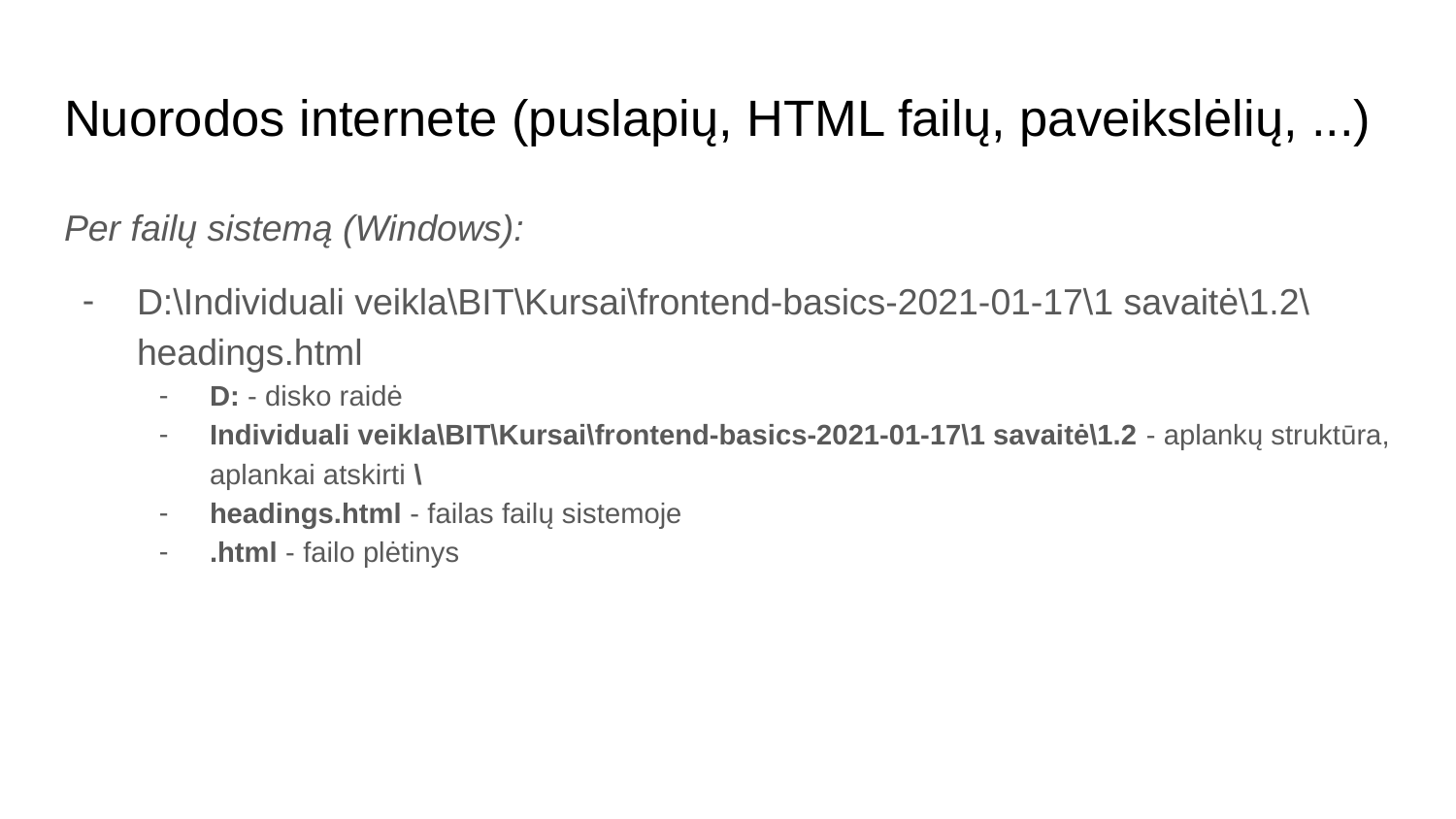

# Nuorodos internete (puslapių, HTML failų, paveikslėlių, ...)
Per failų sistemą (Windows):
D:\Individuali veikla\BIT\Kursai\frontend-basics-2021-01-17\1 savaitė\1.2\headings.html
D: - disko raidė
Individuali veikla\BIT\Kursai\frontend-basics-2021-01-17\1 savaitė\1.2 - aplankų struktūra, aplankai atskirti \
headings.html - failas failų sistemoje
.html - failo plėtinys